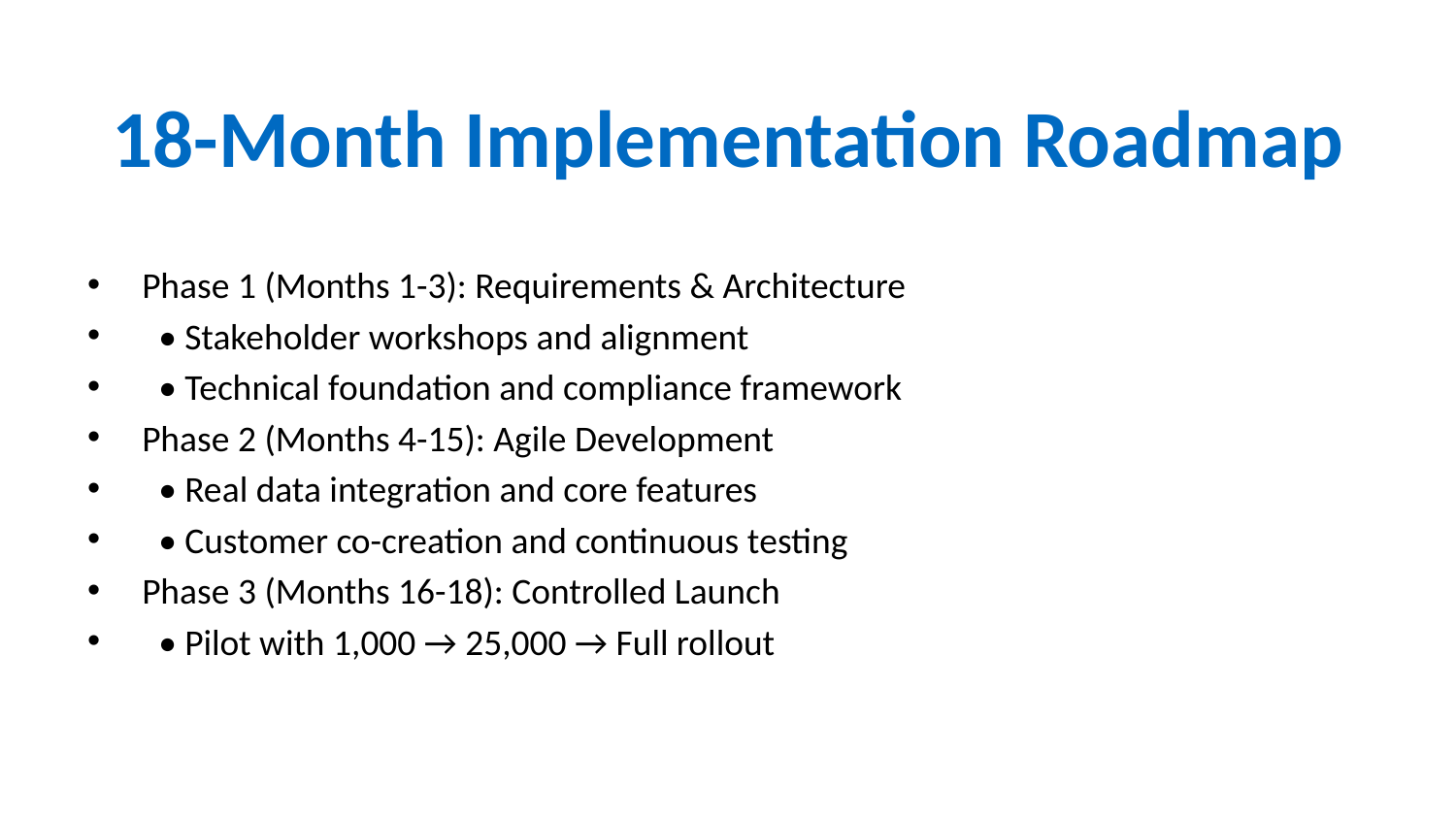

# 18-Month Implementation Roadmap
Phase 1 (Months 1-3): Requirements & Architecture
  • Stakeholder workshops and alignment
  • Technical foundation and compliance framework
Phase 2 (Months 4-15): Agile Development
  • Real data integration and core features
  • Customer co-creation and continuous testing
Phase 3 (Months 16-18): Controlled Launch
  • Pilot with 1,000 → 25,000 → Full rollout